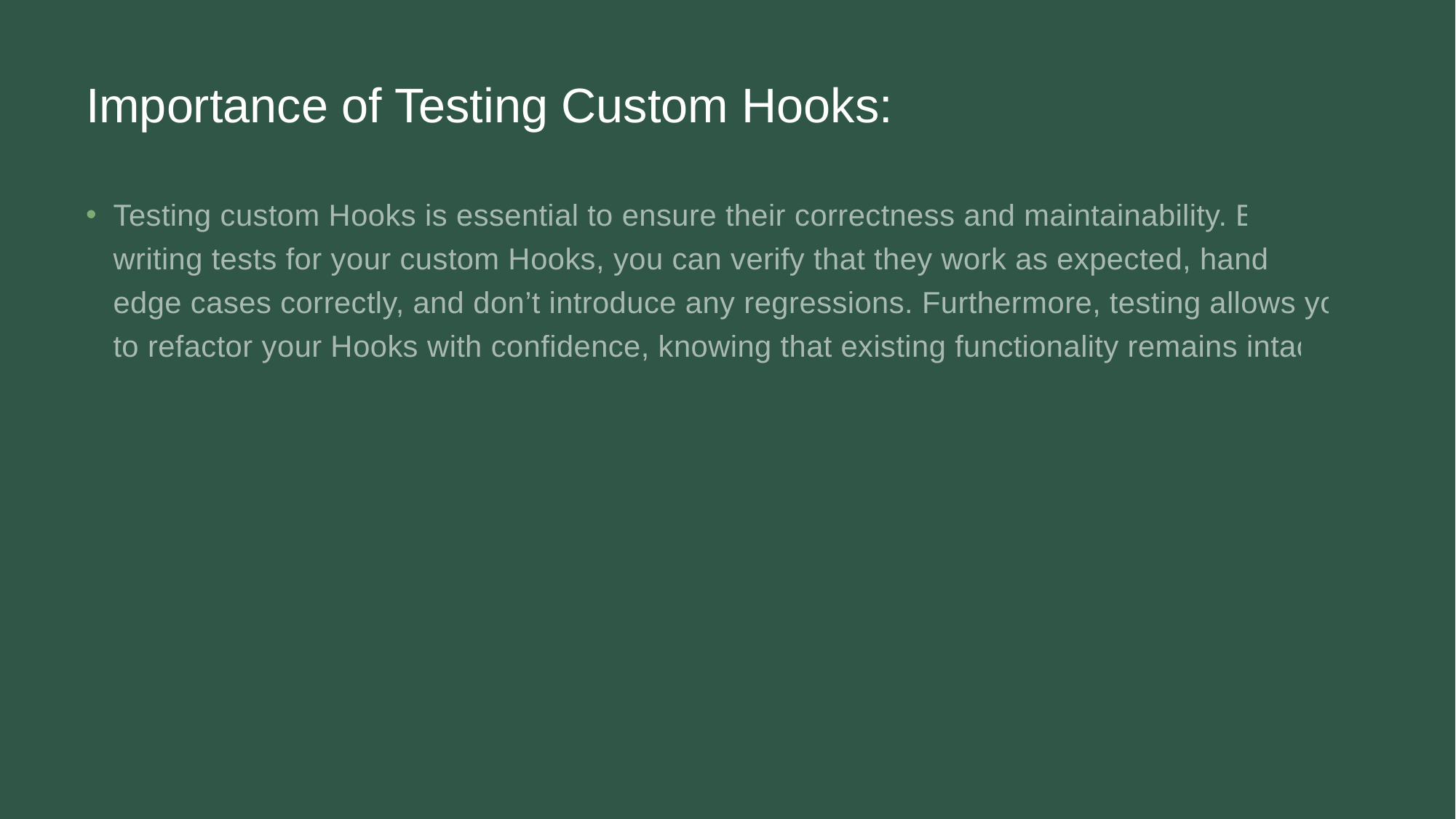

# Importance of Testing Custom Hooks:
Testing custom Hooks is essential to ensure their correctness and maintainability. By writing tests for your custom Hooks, you can verify that they work as expected, handle edge cases correctly, and don’t introduce any regressions. Furthermore, testing allows you to refactor your Hooks with confidence, knowing that existing functionality remains intact.